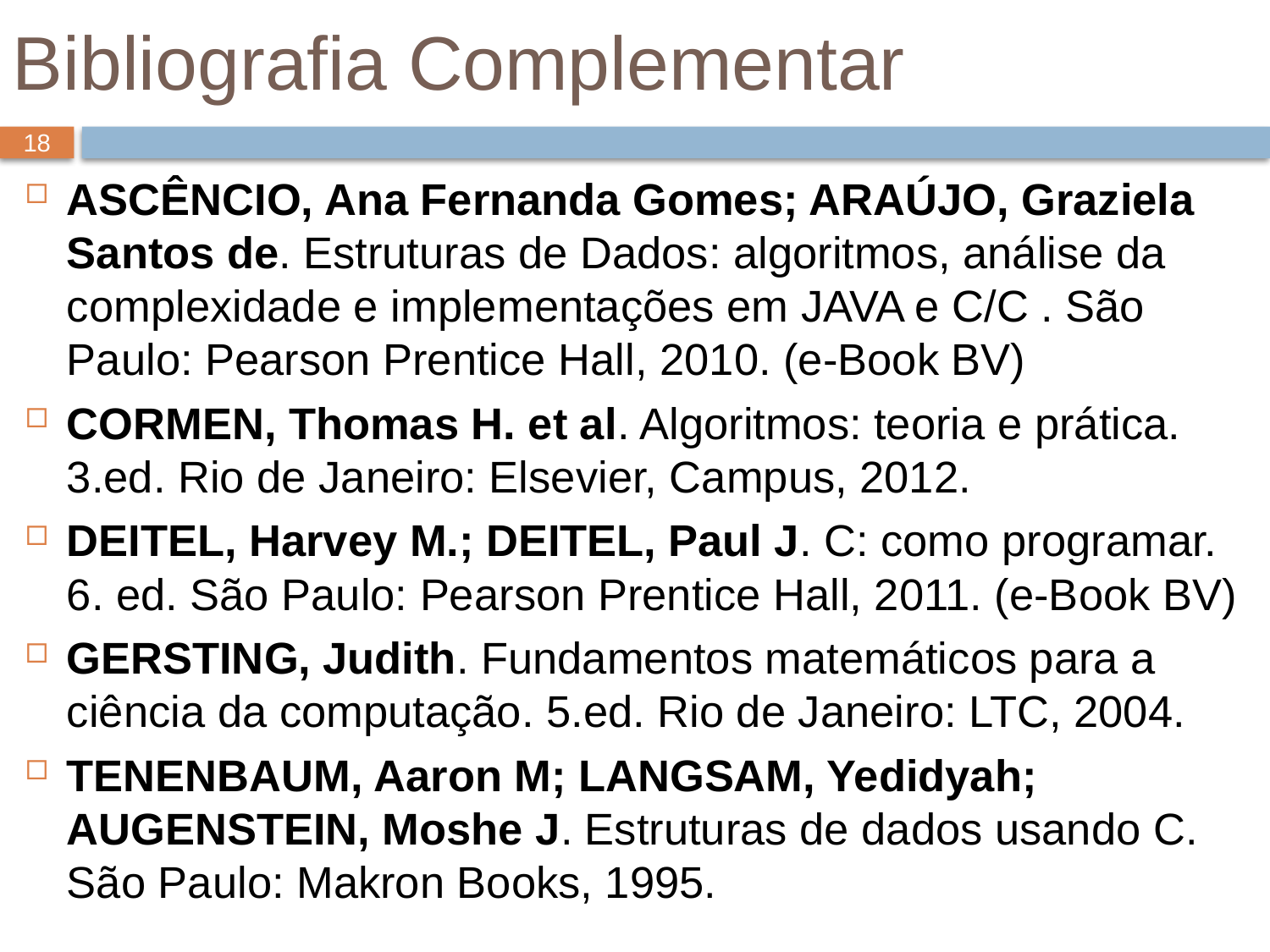

# Bibliografia Complementar
18
ASCÊNCIO, Ana Fernanda Gomes; ARAÚJO, Graziela Santos de. Estruturas de Dados: algoritmos, análise da complexidade e implementações em JAVA e C/C . São Paulo: Pearson Prentice Hall, 2010. (e-Book BV)
CORMEN, Thomas H. et al. Algoritmos: teoria e prática. 3.ed. Rio de Janeiro: Elsevier, Campus, 2012.
DEITEL, Harvey M.; DEITEL, Paul J. C: como programar. 6. ed. São Paulo: Pearson Prentice Hall, 2011. (e-Book BV)
GERSTING, Judith. Fundamentos matemáticos para a ciência da computação. 5.ed. Rio de Janeiro: LTC, 2004.
TENENBAUM, Aaron M; LANGSAM, Yedidyah; AUGENSTEIN, Moshe J. Estruturas de dados usando C. São Paulo: Makron Books, 1995.